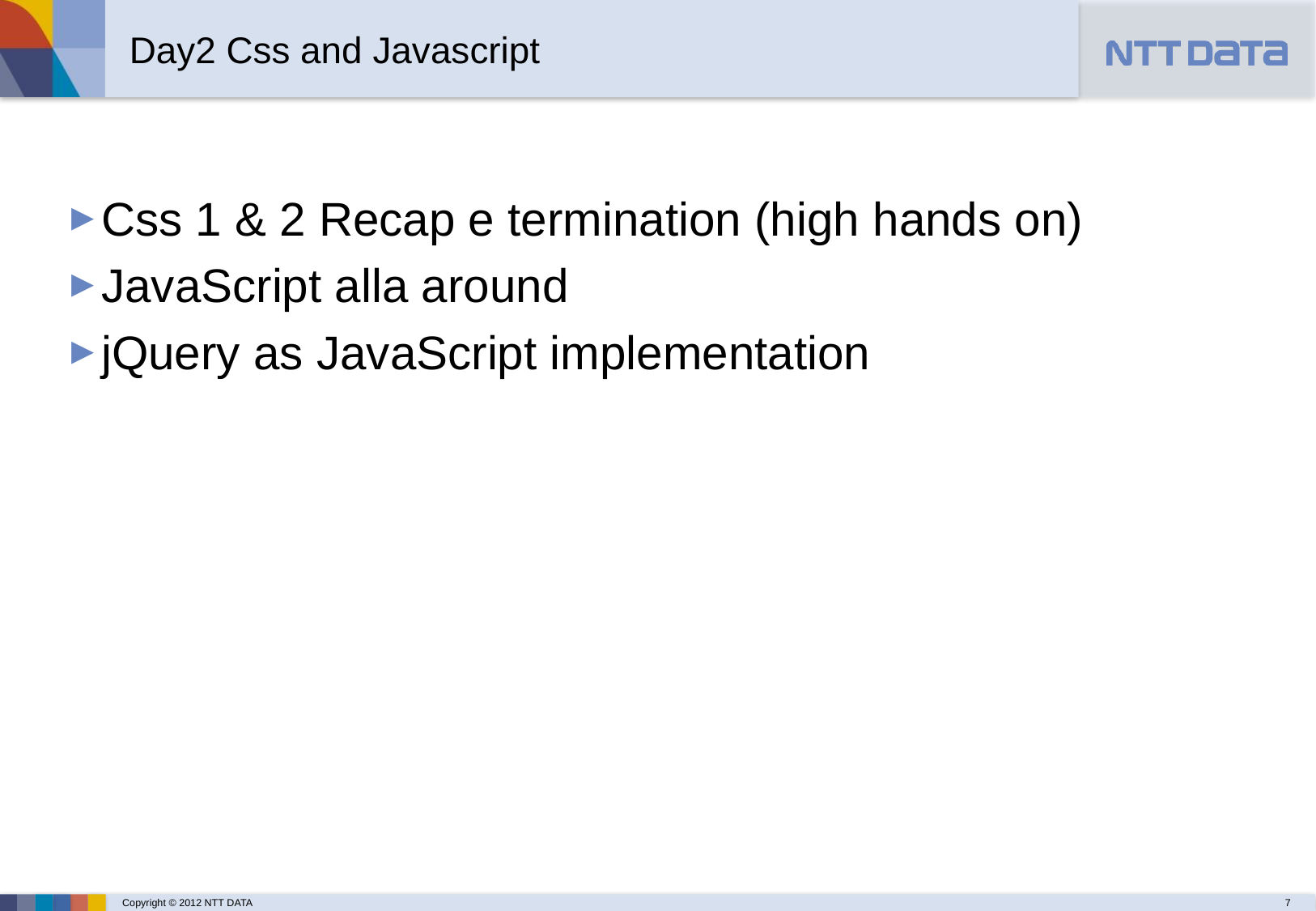

Day2 Css and Javascript
Css 1 & 2 Recap e termination (high hands on)
JavaScript alla around
jQuery as JavaScript implementation